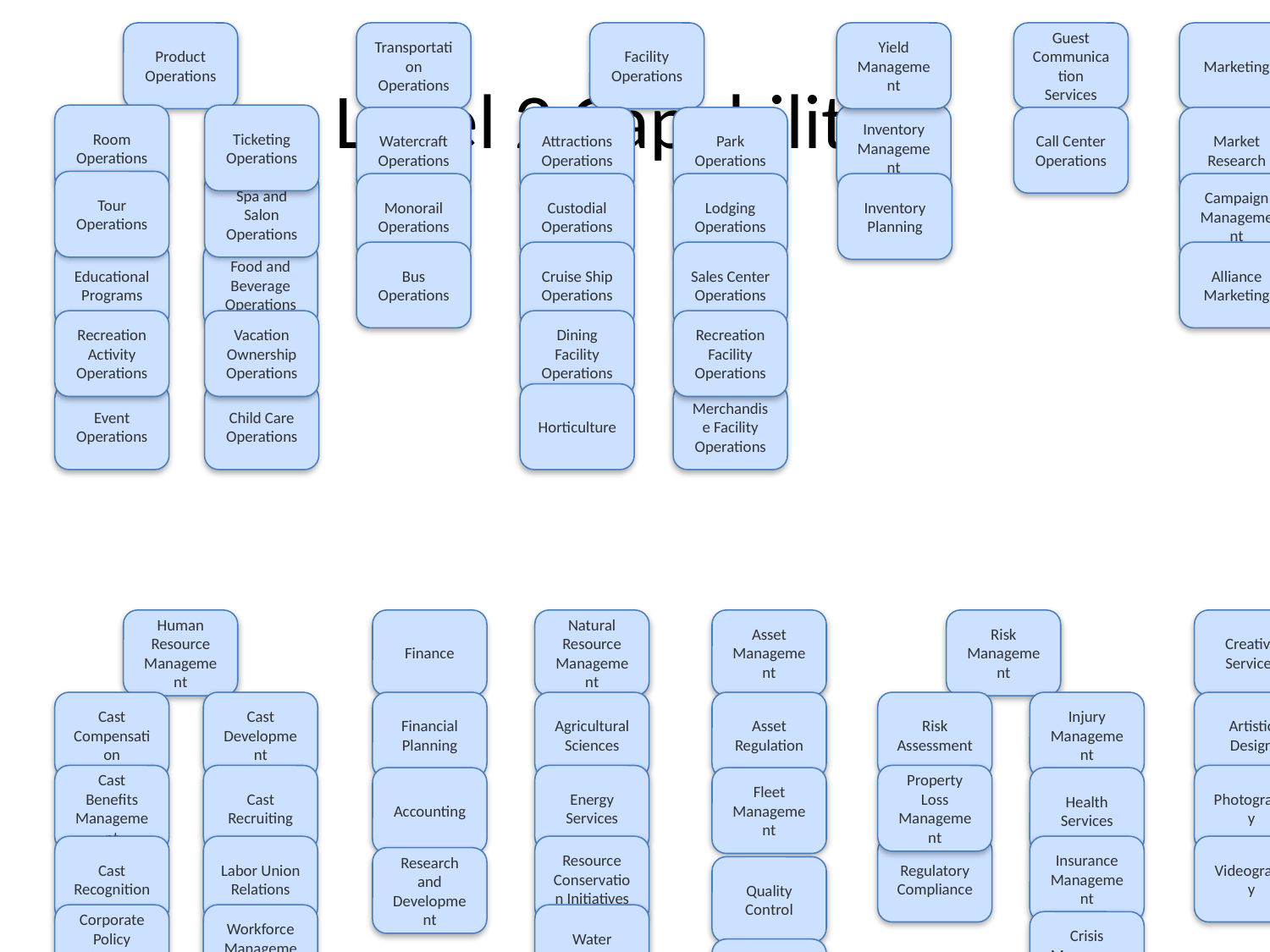

Product Operations
Transportation Operations
Facility Operations
Yield Management
Guest Communication Services
Marketing
Sales
Entertainment
Event Services
Product Development
Supply Chain Management
Technology Services
Textile Services
Telecommunication Services
# Level 2 Capabilities
Room Operations
Ticketing Operations
Inventory Management
Sales Lead Management
Character Operations
Event Planning
Product Pricing
Logistics Management
Costuming
Wireless Services
Watercraft Operations
Attractions Operations
Park Operations
Call Center Operations
Market Research
Technology Development
Tour Operations
Spa and Salon Operations
Reservation Management
Event Registration
Product Definition
Voice Communication Services
Monorail Operations
Custodial Operations
Lodging Operations
Inventory Planning
Campaign Management
Performance Operations
Product Procurement
Technology Configuration
Educational Programs
Food and Beverage Operations
Bus Operations
Cruise Ship Operations
Sales Center Operations
Alliance Marketing
Loan Administration
Athletic Services
Recipe Management
Technology Sustainment
Television Broadcast Services
Recreation Activity Operations
Vacation Ownership Operations
Dining Facility Operations
Recreation Facility Operations
Vacation Ownership Sales
Information Management
Cable System Services
Event Operations
Child Care Operations
Horticulture
Merchandise Facility Operations
Data Connectivity Services
Human Resource Management
Finance
Natural Resource Management
Asset Management
Risk Management
Creative Services
Public Affairs
Master Planning
Animal Programs
Engineering
Safety Operations
Security Operations
Real Estate Portfolio Management
Government Relations
Strategic Planning
Escrow Management
Cast Compensation
Cast Development
Financial Planning
Agricultural Sciences
Asset Regulation
Risk Assessment
Injury Management
Artistic Design
Animal Training
Asset Servicing
Transportation Safety
Attractions Safety
Security Monitoring
Cast Benefits Management
Cast Recruiting
Energy Services
Property Loss Management
Photography
Corporate Citizenship
Portfolio Planning
Animal Nutrition
Physical Construction
Water Safety
Security Investigations
HOA Management
Accounting
Fleet Management
Health Services
Emergency Services
Cast Recognition
Labor Union Relations
Resource Conservation Initiatives
Regulatory Compliance
Insurance Management
Videography
Corporate Alliances
Animal Husbandry
Manufacturing
Merchandise Safety
Equipment Safety
Information Safeguarding
Real Estate Development
Research and Development
Quality Control
Corporate Policy Administration
Workforce Management
Water Sciences
Entymology
Food Safety
Entertainment Safety
Facility Access Control
Membership Servicing
Crisis Management
Auditing
Veterinary Services
Facility Safety